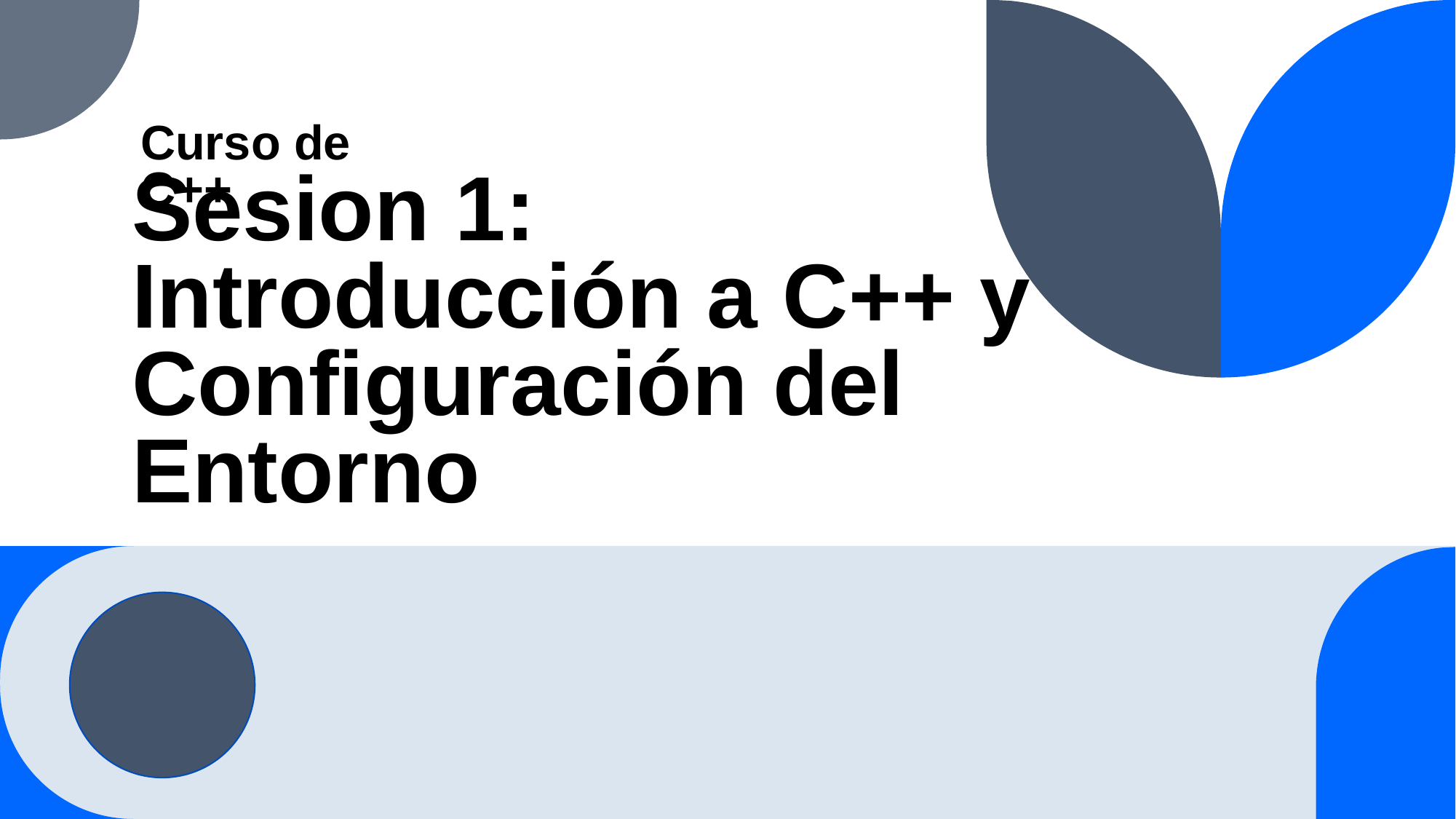

# Curso de C++
Sesion 1: Introducción a C++ y Configuración del Entorno